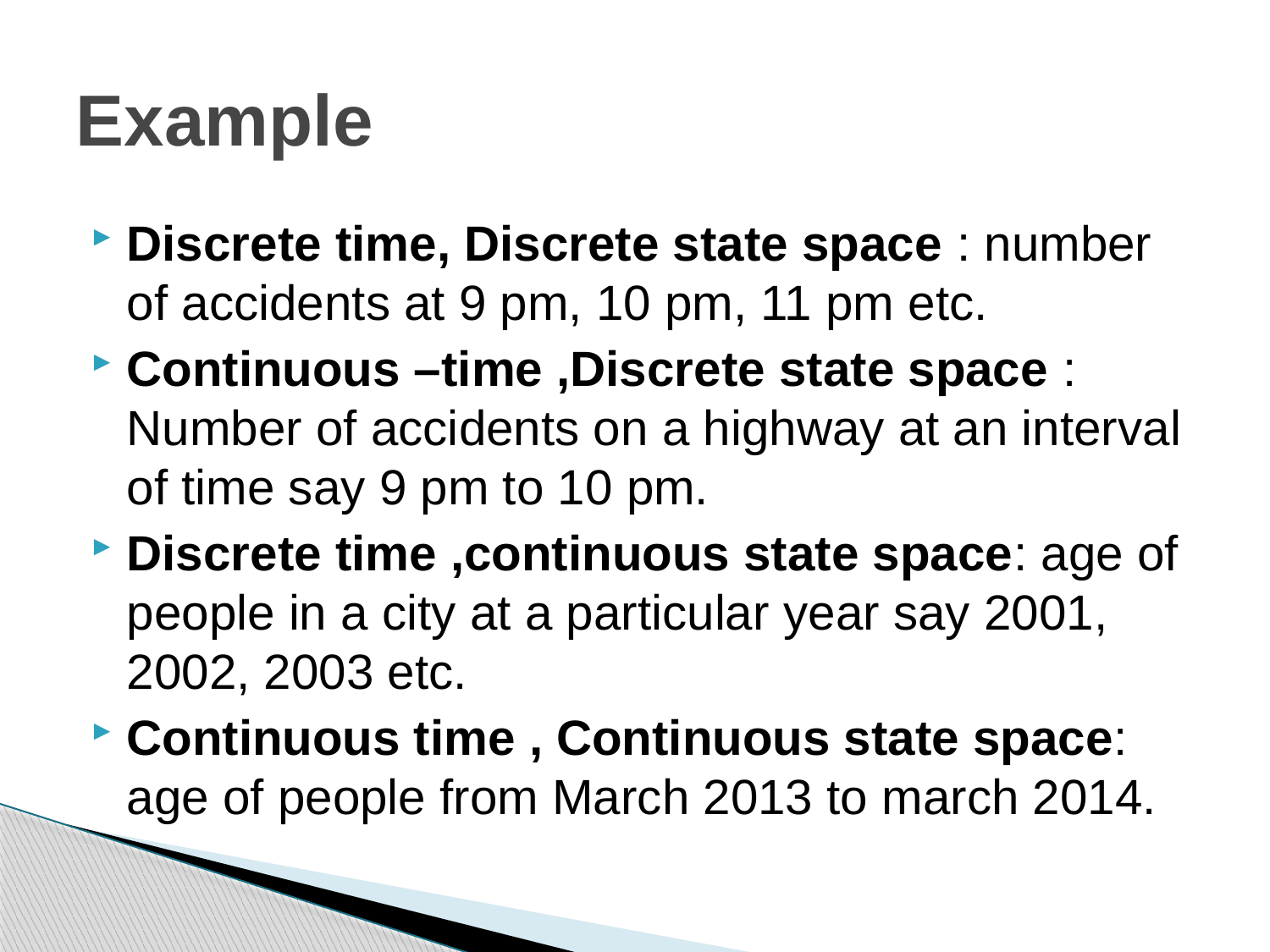

# Example
Discrete time, Discrete state space : number of accidents at 9 pm, 10 pm, 11 pm etc.
Continuous –time ,Discrete state space : Number of accidents on a highway at an interval of time say 9 pm to 10 pm.
Discrete time ,continuous state space: age of people in a city at a particular year say 2001, 2002, 2003 etc.
Continuous time , Continuous state space: age of people from March 2013 to march 2014.